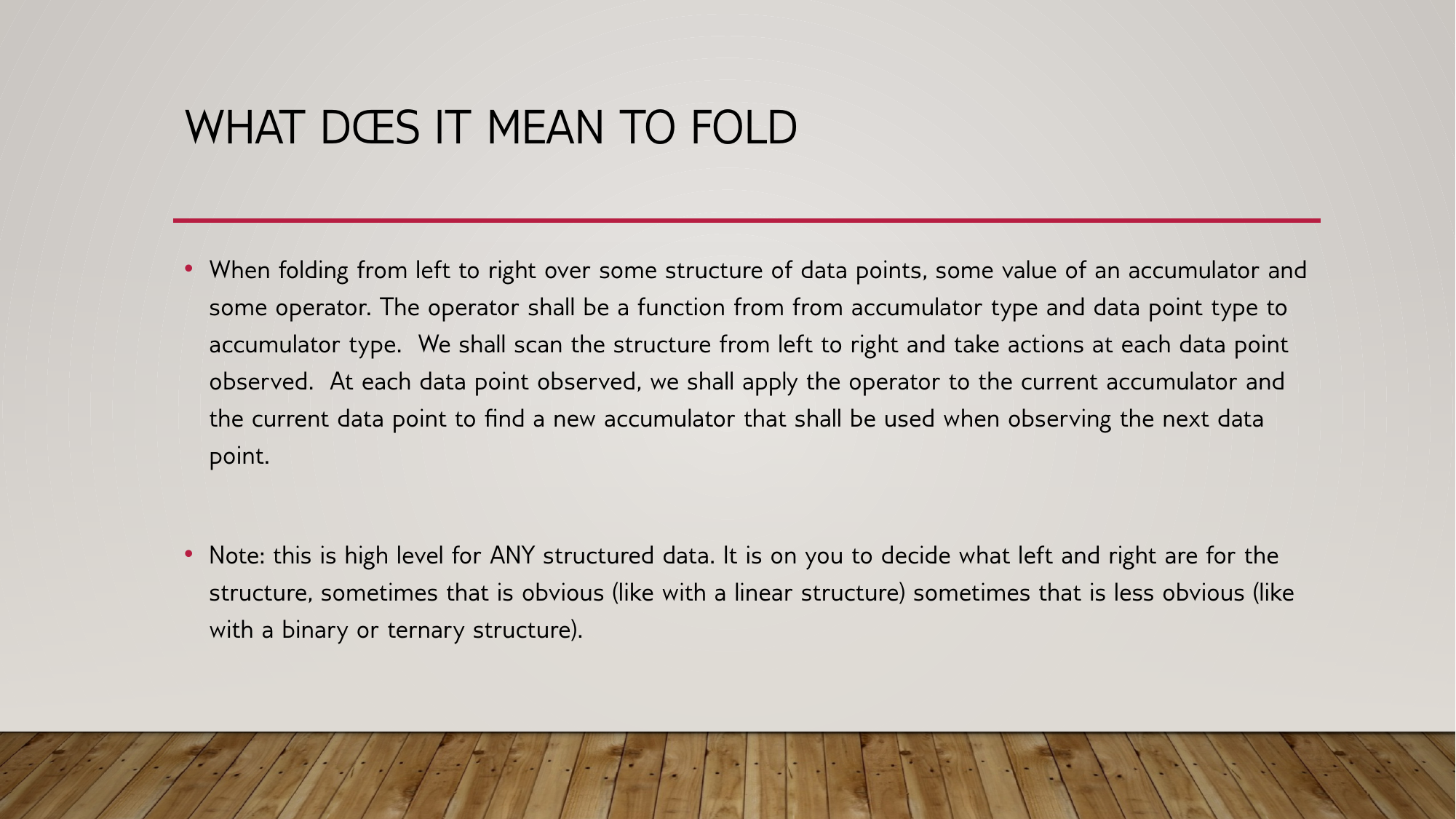

# What does it mean to fold
When folding from left to right over some structure of data points, some value of an accumulator and some operator. The operator shall be a function from from accumulator type and data point type to accumulator type.  We shall scan the structure from left to right and take actions at each data point observed.  At each data point observed, we shall apply the operator to the current accumulator and the current data point to find a new accumulator that shall be used when observing the next data point.

Note: this is high level for ANY structured data. It is on you to decide what left and right are for the structure, sometimes that is obvious (like with a linear structure) sometimes that is less obvious (like with a binary or ternary structure).